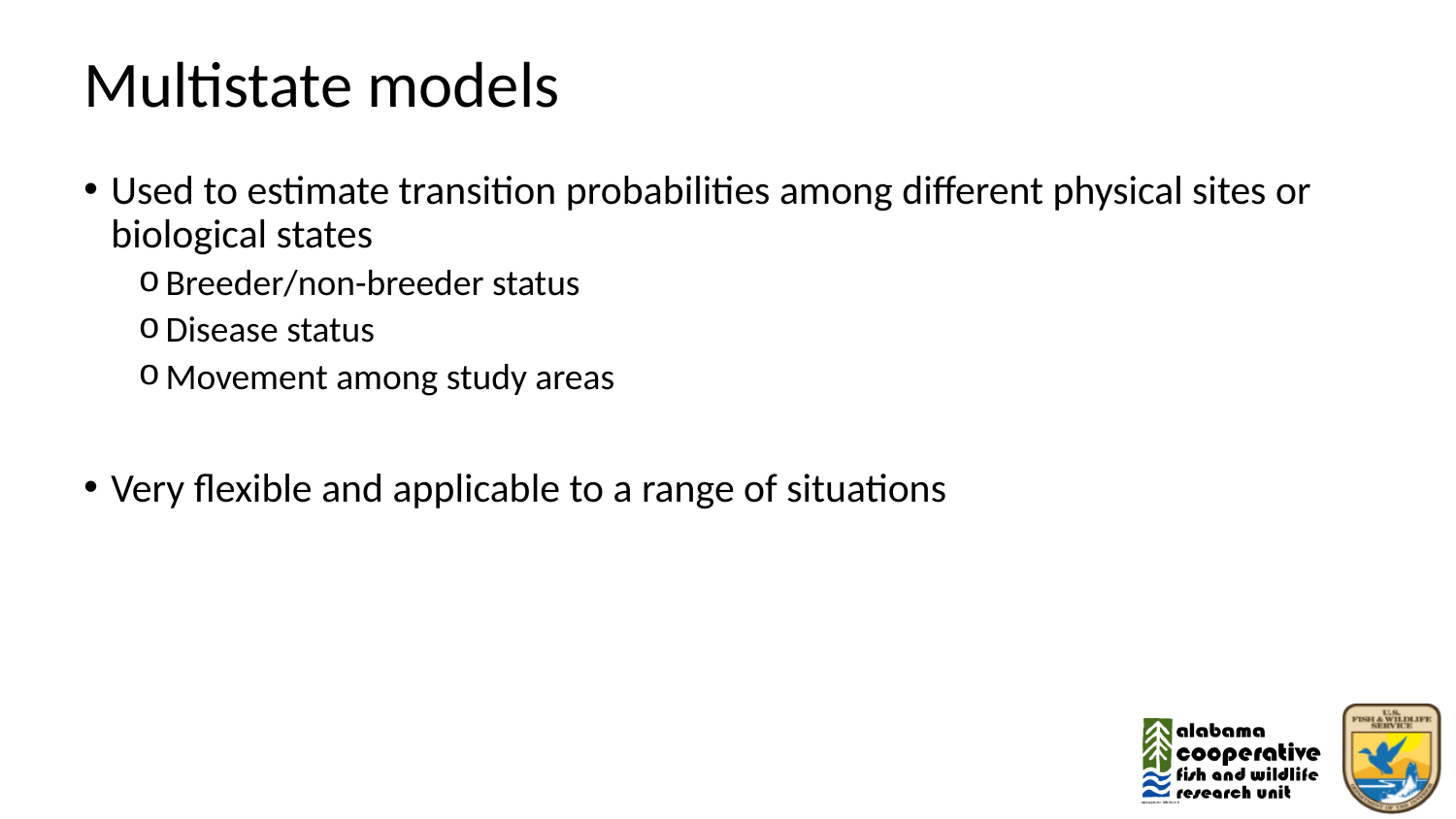

# Multistate models
Used to estimate transition probabilities among different physical sites or biological states
Breeder/non-breeder status
Disease status
Movement among study areas

Very flexible and applicable to a range of situations